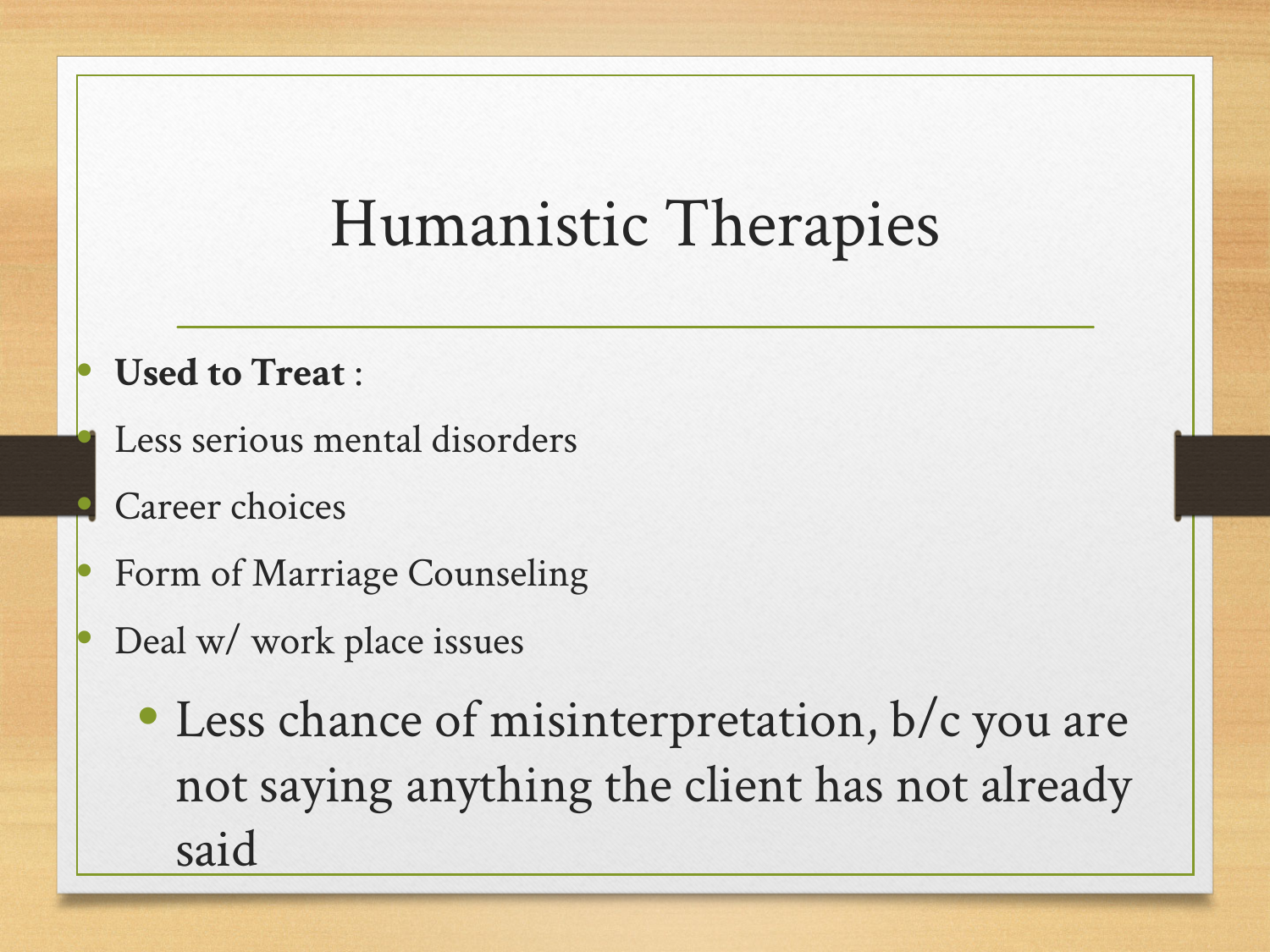

# Humanistic Therapies
Used to Treat :
Less serious mental disorders
Career choices
Form of Marriage Counseling
Deal w/ work place issues
Less chance of misinterpretation, b/c you are not saying anything the client has not already said